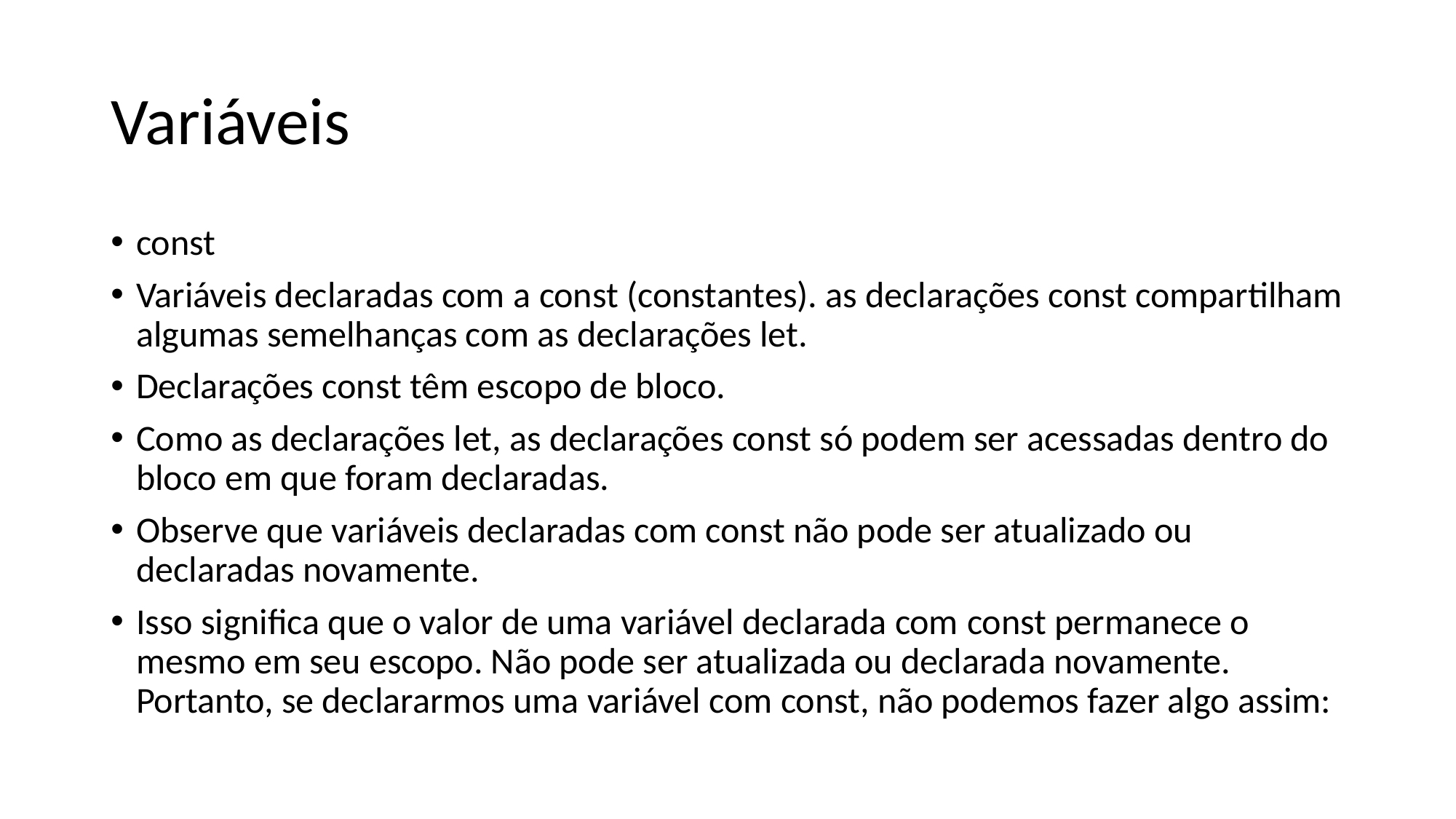

# Variáveis
const
Variáveis declaradas com a const (constantes). as declarações const compartilham algumas semelhanças com as declarações let.
Declarações const têm escopo de bloco.
Como as declarações let, as declarações const só podem ser acessadas dentro do bloco em que foram declaradas.
Observe que variáveis declaradas com const não pode ser atualizado ou declaradas novamente.
Isso significa que o valor de uma variável declarada com const permanece o mesmo em seu escopo. Não pode ser atualizada ou declarada novamente. Portanto, se declararmos uma variável com const, não podemos fazer algo assim: